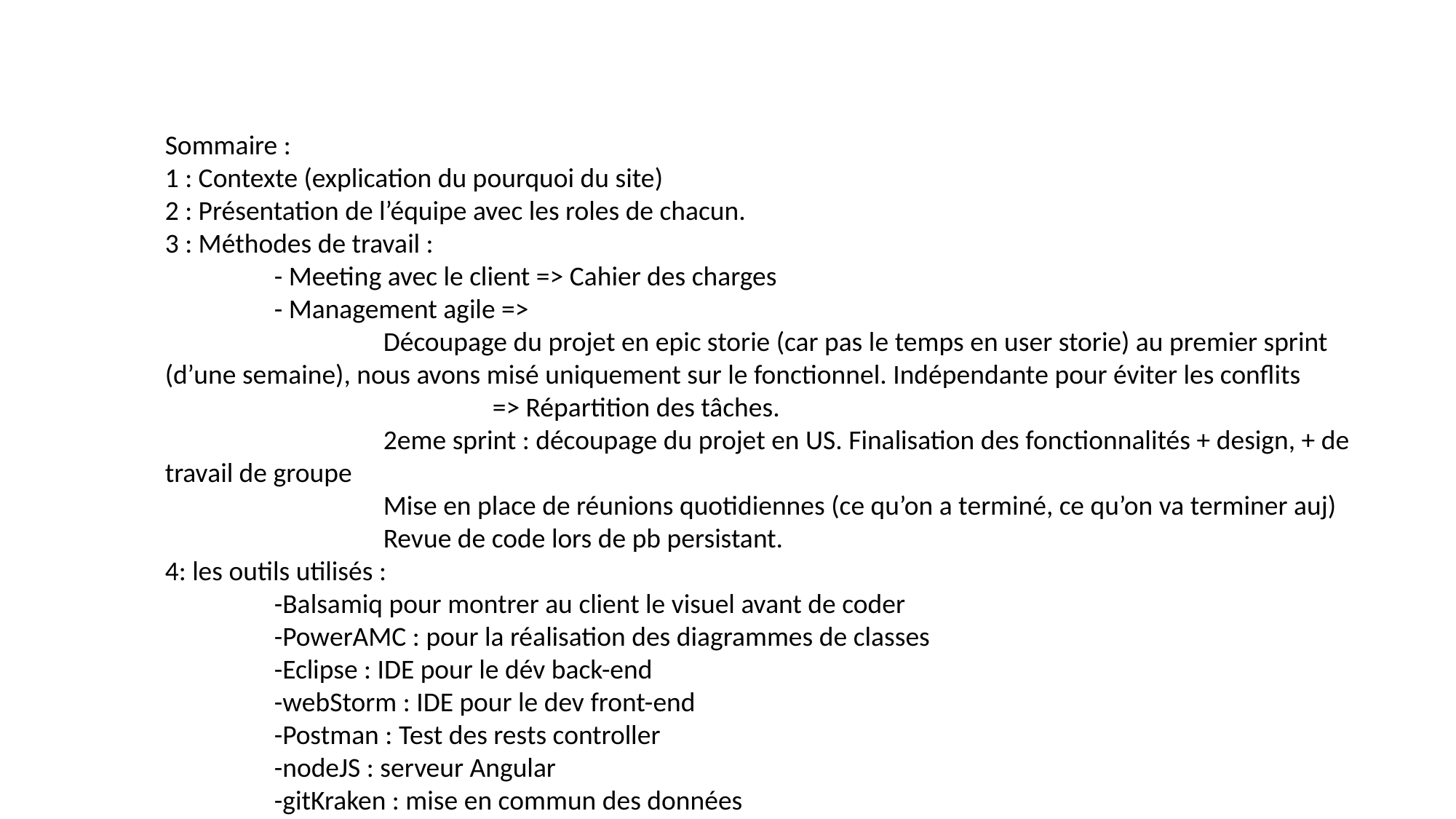

Sommaire :
1 : Contexte (explication du pourquoi du site)
2 : Présentation de l’équipe avec les roles de chacun.
3 : Méthodes de travail :
	- Meeting avec le client => Cahier des charges
	- Management agile =>
		Découpage du projet en epic storie (car pas le temps en user storie) au premier sprint (d’une semaine), nous avons misé uniquement sur le fonctionnel. Indépendante pour éviter les conflits
			=> Répartition des tâches.
		2eme sprint : découpage du projet en US. Finalisation des fonctionnalités + design, + de travail de groupe
		Mise en place de réunions quotidiennes (ce qu’on a terminé, ce qu’on va terminer auj)
		Revue de code lors de pb persistant.
4: les outils utilisés :
	-Balsamiq pour montrer au client le visuel avant de coder
	-PowerAMC : pour la réalisation des diagrammes de classes
	-Eclipse : IDE pour le dév back-end
	-webStorm : IDE pour le dev front-end
	-Postman : Test des rests controller
	-nodeJS : serveur Angular
	-gitKraken : mise en commun des données
	-PostgreSQL (pgAdmin)
	-Zoom : pour les meeting.